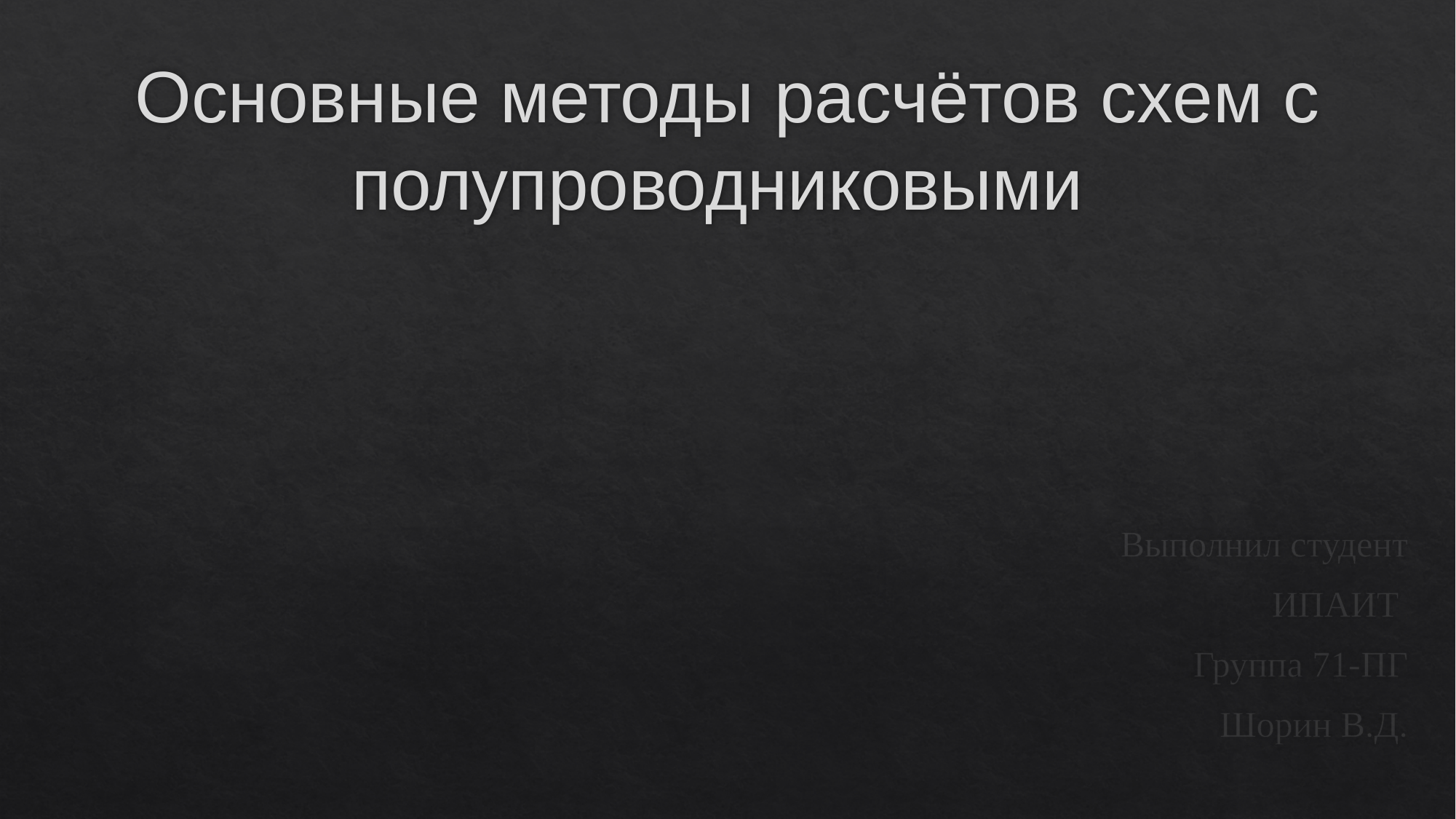

# Основные методы расчётов схем с полупроводниковыми
Выполнил студент
ИПАИТ
Группа 71-ПГ
Шорин В.Д.